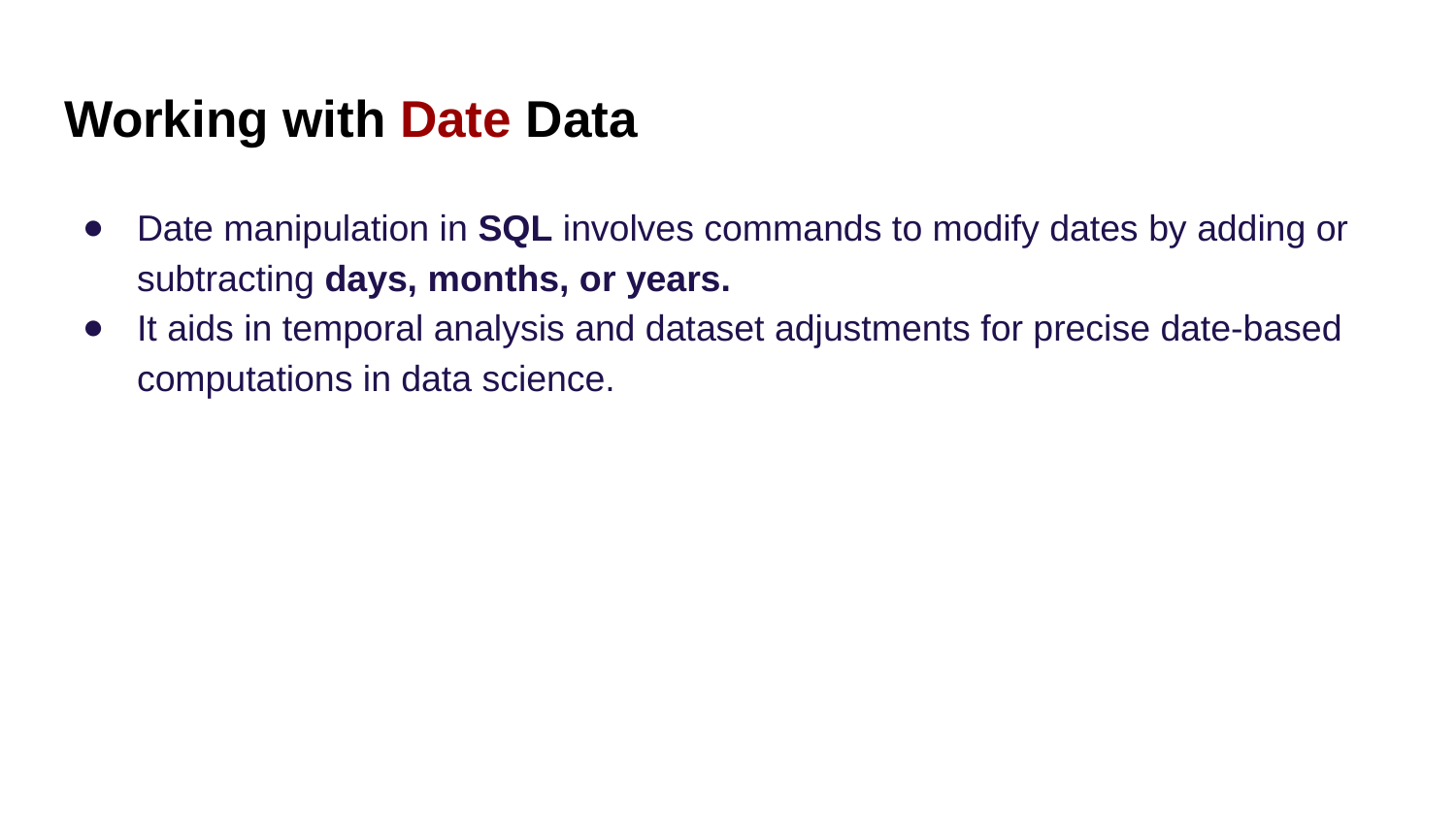

# Working with Date Data
Date manipulation in SQL involves commands to modify dates by adding or subtracting days, months, or years.
It aids in temporal analysis and dataset adjustments for precise date-based computations in data science.